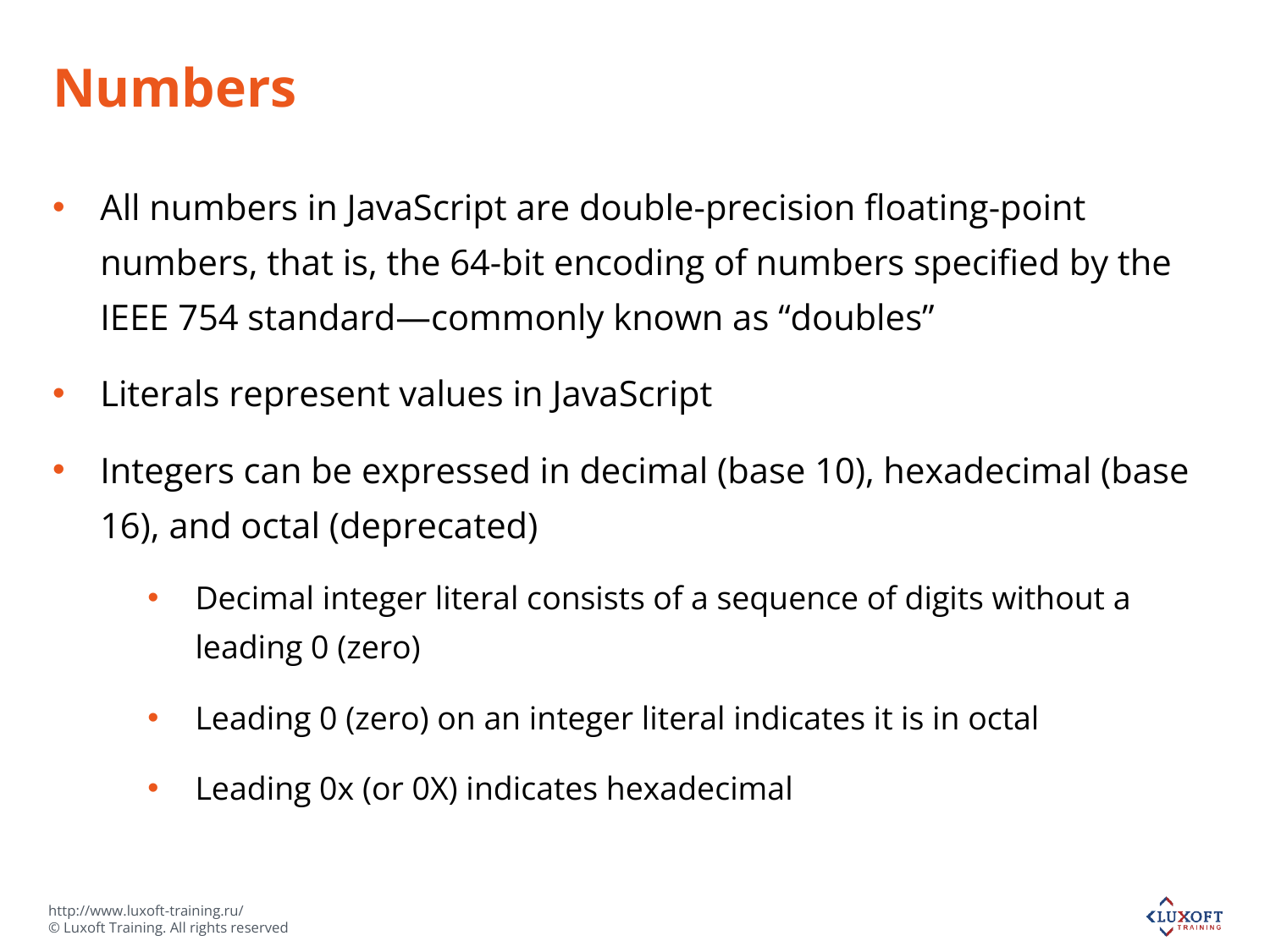

# Numbers
All numbers in JavaScript are double-precision floating-point numbers, that is, the 64-bit encoding of numbers specified by the IEEE 754 standard—commonly known as “doubles”
Literals represent values in JavaScript
Integers can be expressed in decimal (base 10), hexadecimal (base 16), and octal (deprecated)
Decimal integer literal consists of a sequence of digits without a leading 0 (zero)
Leading 0 (zero) on an integer literal indicates it is in octal
Leading 0x (or 0X) indicates hexadecimal